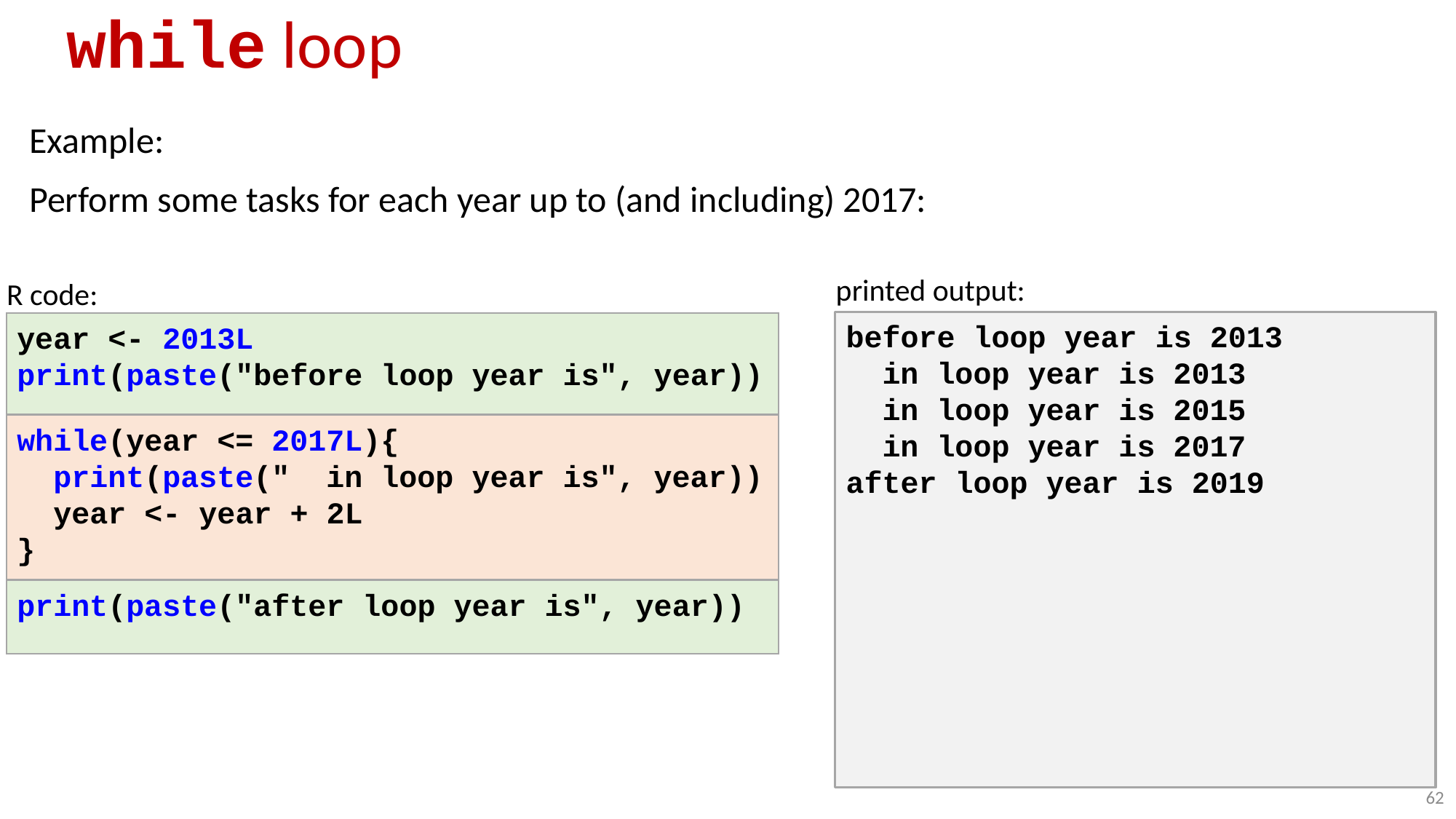

while loop
Example:
Perform some tasks for each year up to (and including) 2017:
printed output:
R code:
before loop year is 2013
  in loop year is 2013
  in loop year is 2015
  in loop year is 2017
after loop year is 2019
year <- 2013L
print(paste("before loop year is", year))

while(year <= 2017L){
  print(paste("  in loop year is", year))
  year <- year + 2L
}
print(paste("after loop year is", year))
62